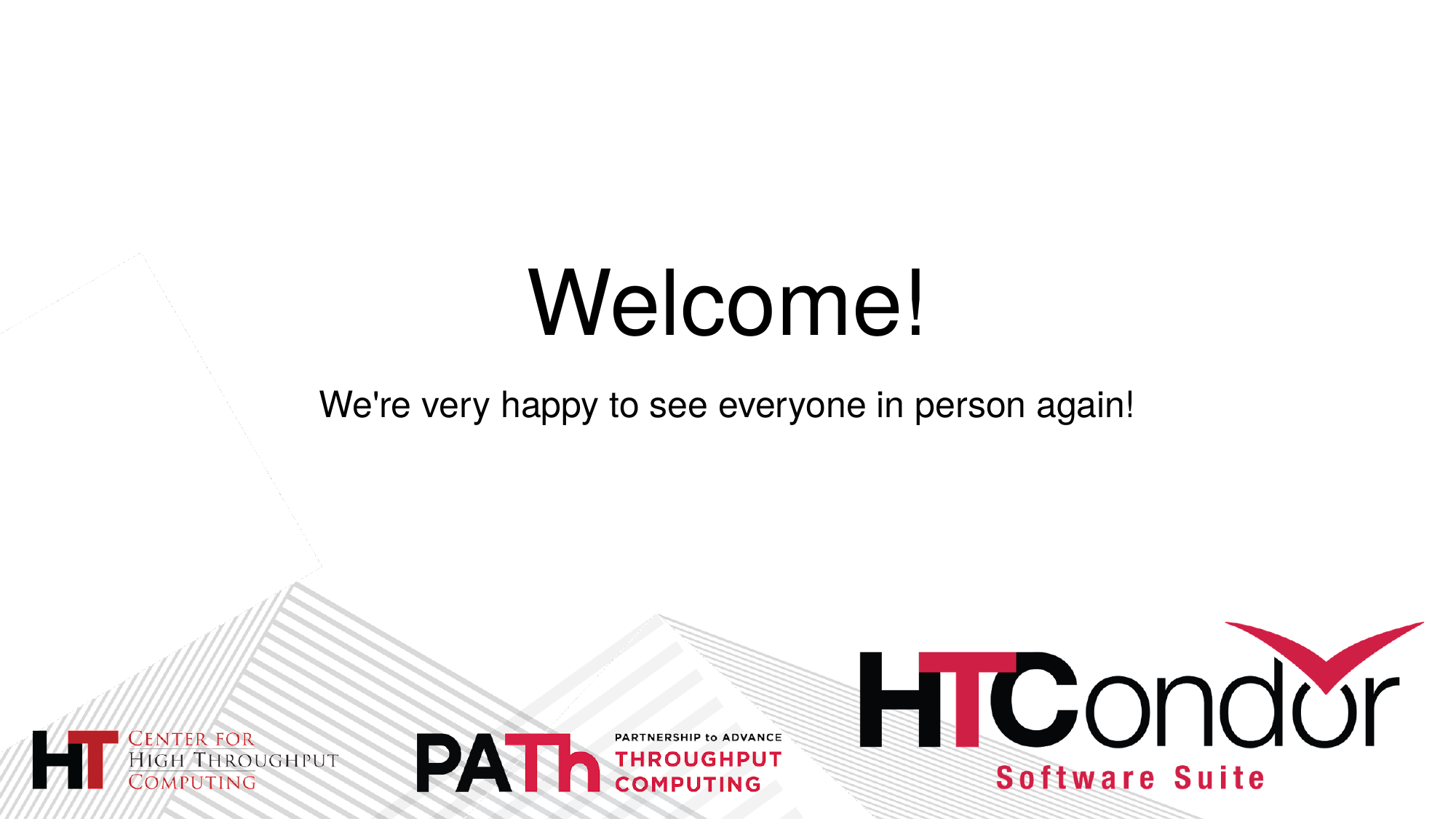

# Welcome!
We're very happy to see everyone in person again!